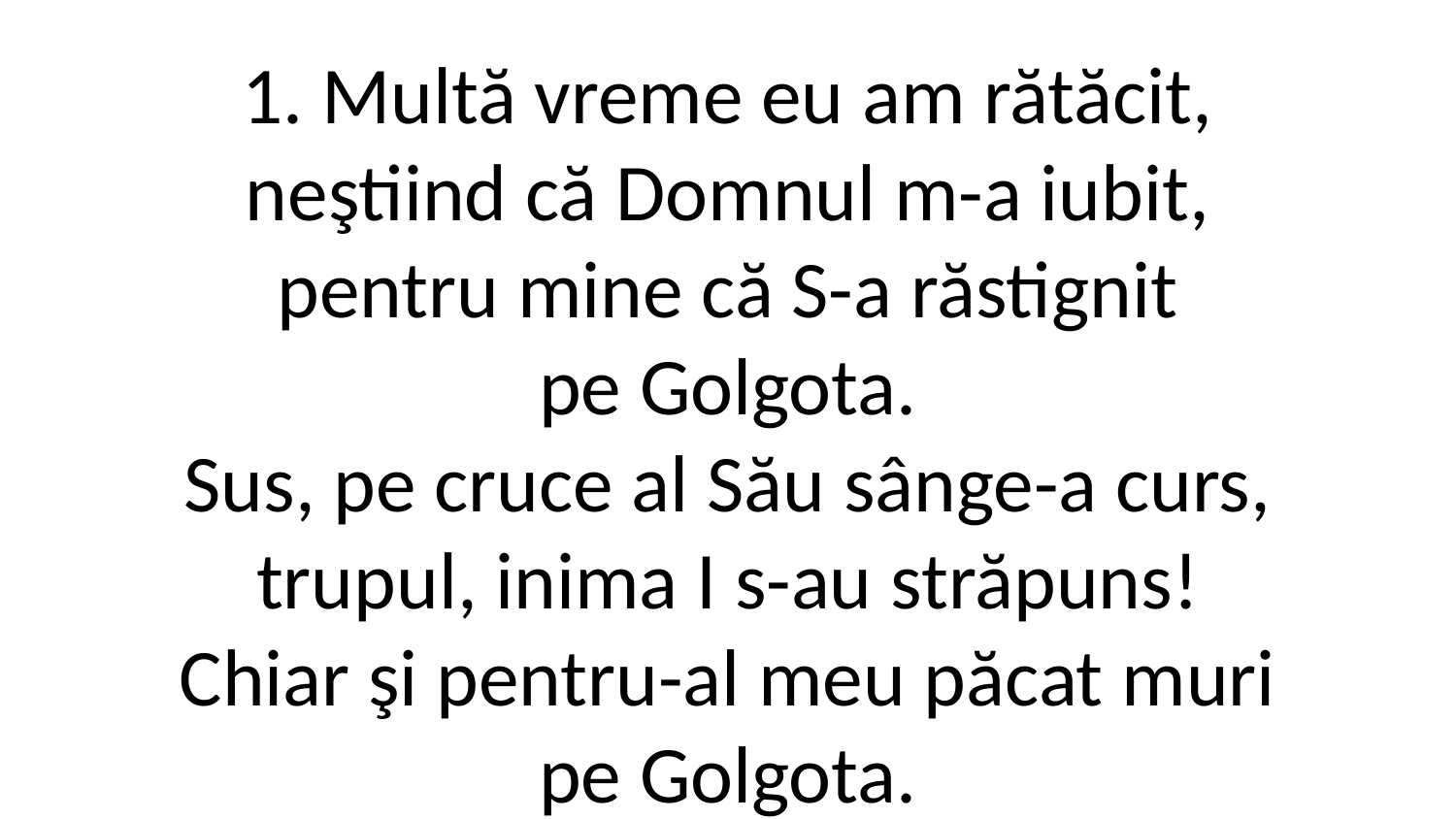

1. Multă vreme eu am rătăcit,
neştiind că Domnul m-a iubit,
pentru mine că S-a răstignit
pe Golgota.
Sus, pe cruce al Său sânge-a curs,
trupul, inima I s-au străpuns!
Chiar şi pentru-al meu păcat muri
pe Golgota.